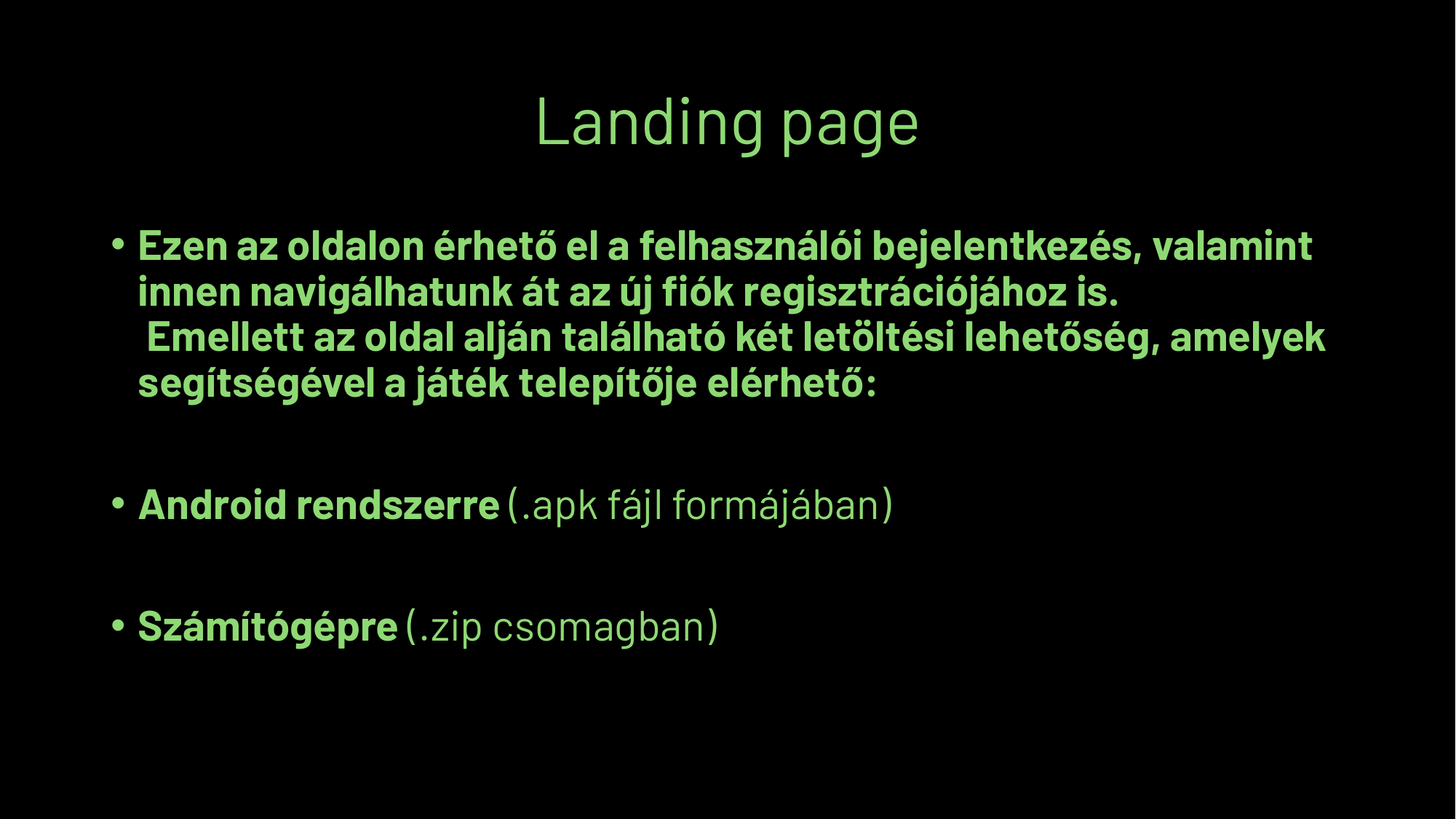

# Landing page
Ezen az oldalon érhető el a felhasználói bejelentkezés, valamint innen navigálhatunk át az új fiók regisztrációjához is.
 Emellett az oldal alján található két letöltési lehetőség, amelyek segítségével a játék telepítője elérhető:

Android rendszerre (.apk fájl formájában)

Számítógépre (.zip csomagban)